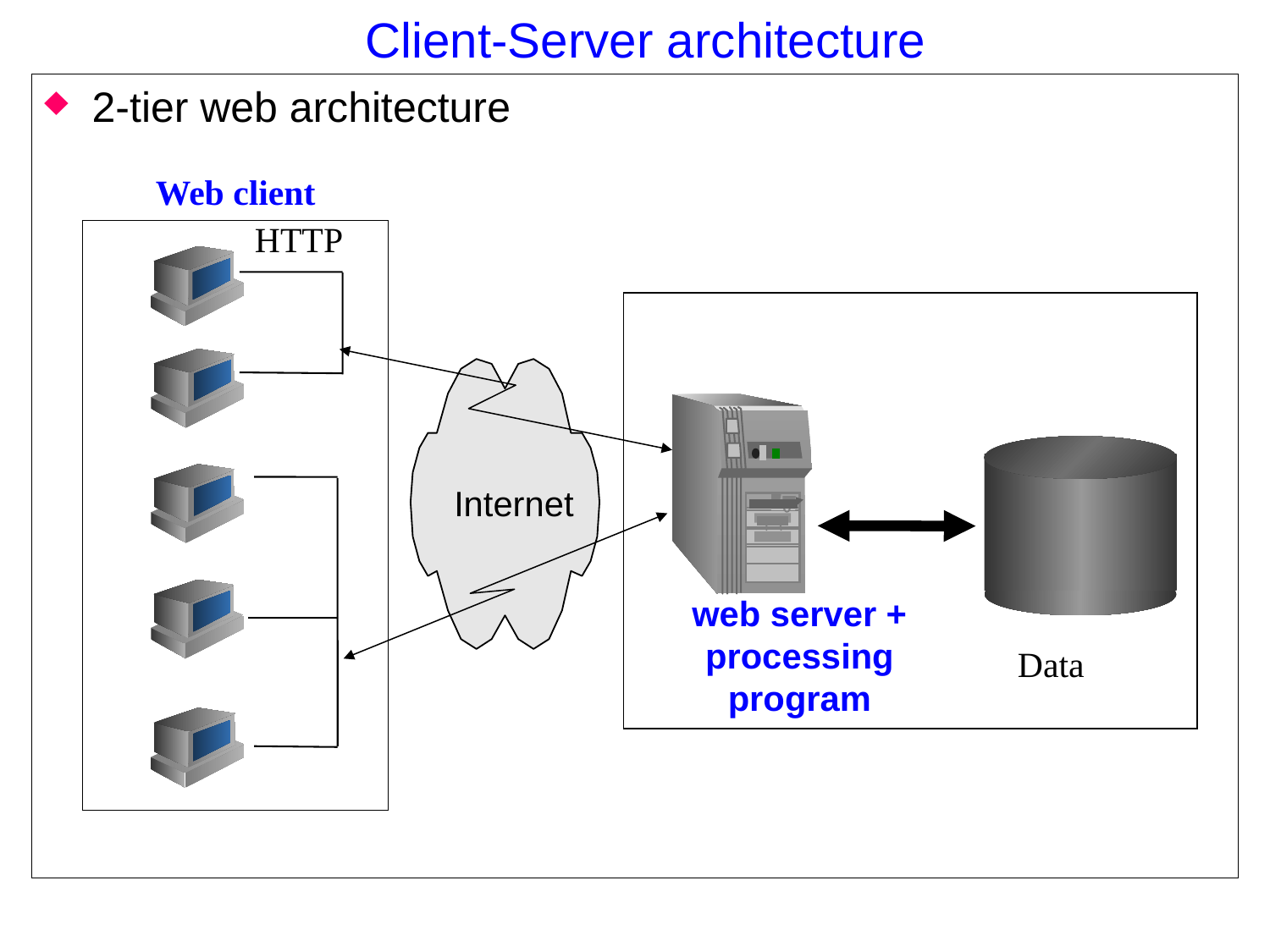

# Client-Server architecture
2-tier web architecture
Web client
HTTP

Internet

 web server +
processing program

Data